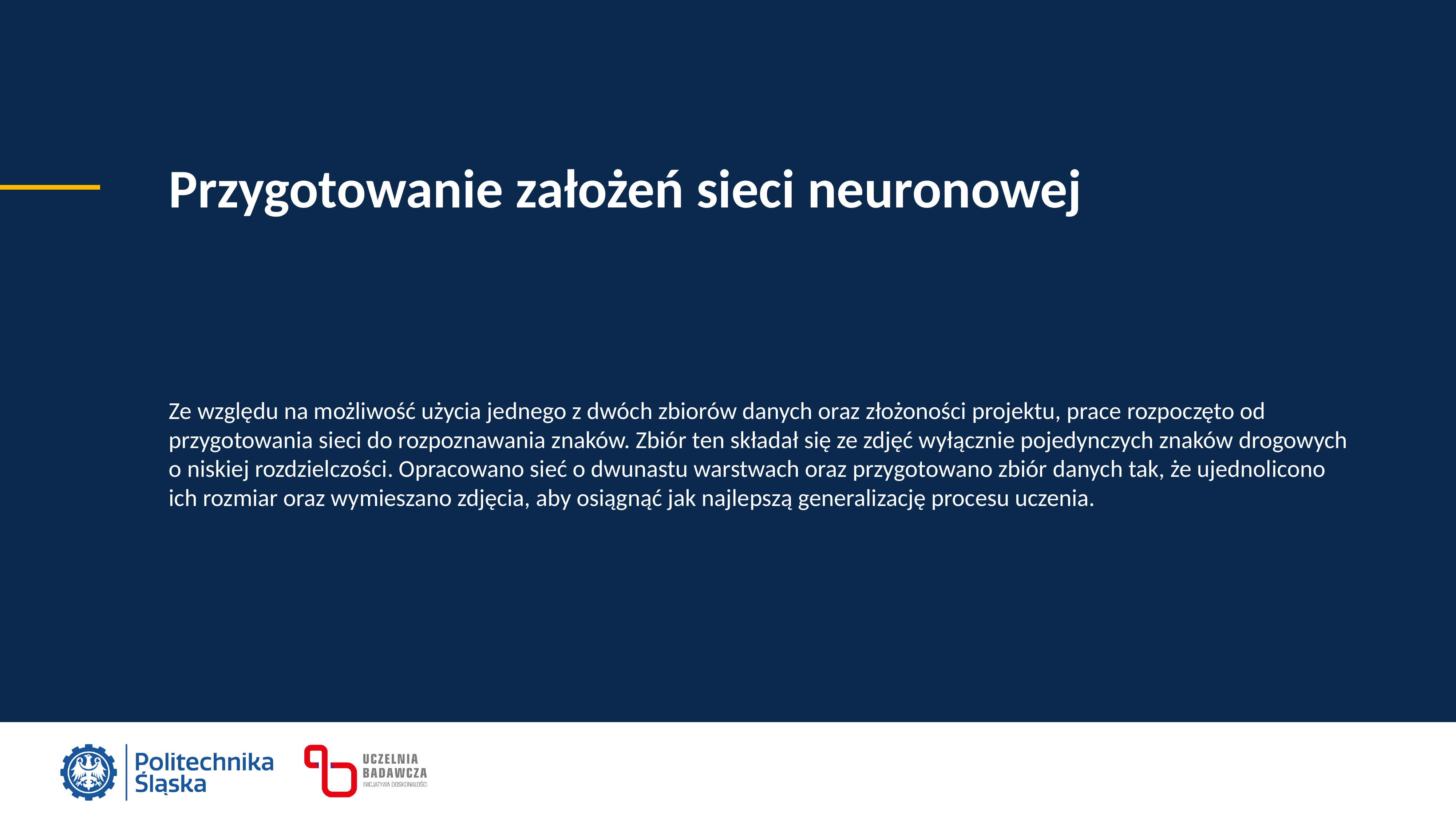

Przygotowanie założeń sieci neuronowej
Ze względu na możliwość użycia jednego z dwóch zbiorów danych oraz złożoności projektu, prace rozpoczęto od przygotowania sieci do rozpoznawania znaków. Zbiór ten składał się ze zdjęć wyłącznie pojedynczych znaków drogowych o niskiej rozdzielczości. Opracowano sieć o dwunastu warstwach oraz przygotowano zbiór danych tak, że ujednolicono ich rozmiar oraz wymieszano zdjęcia, aby osiągnąć jak najlepszą generalizację procesu uczenia.